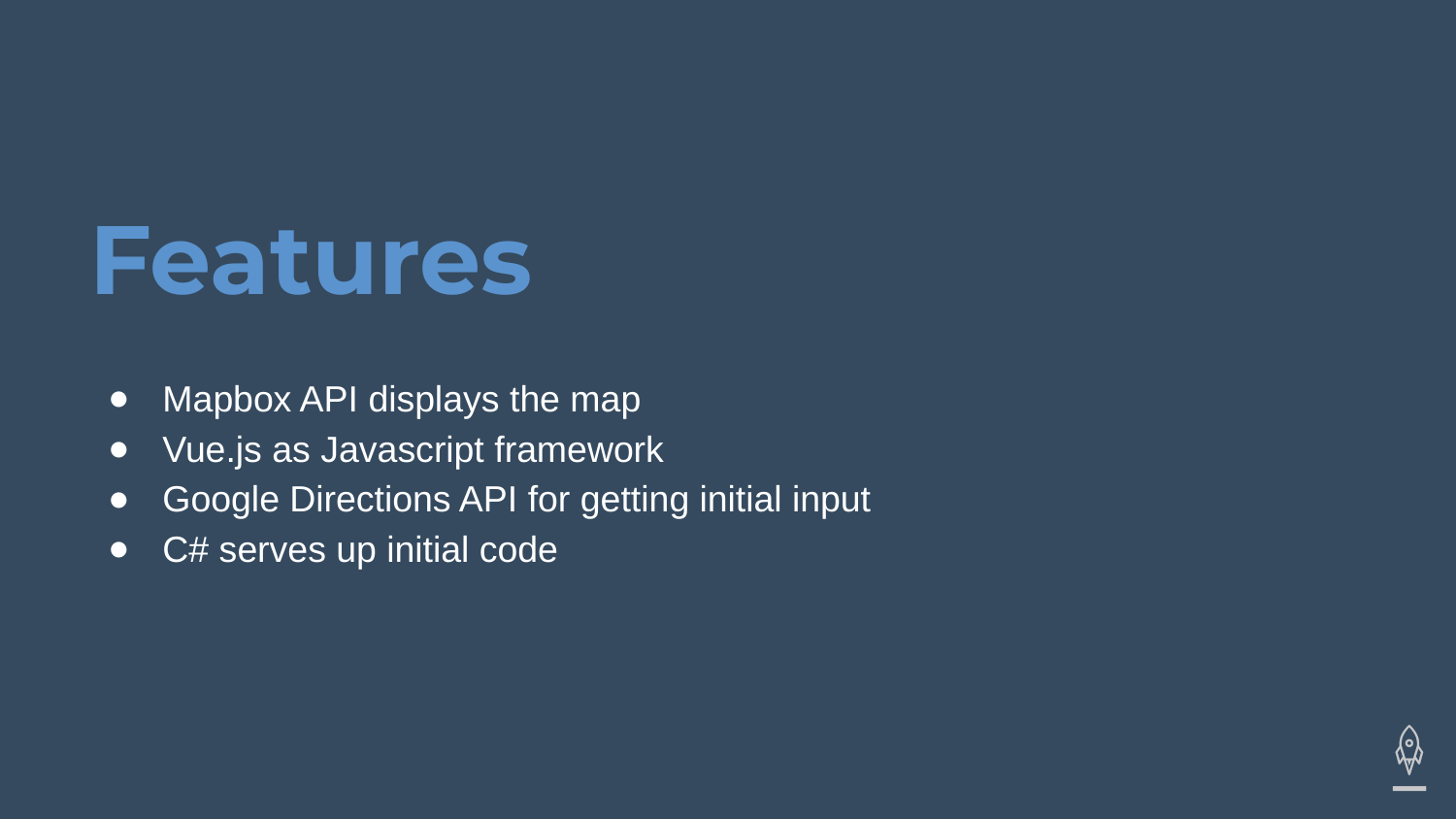

# Features
Mapbox API displays the map
Vue.js as Javascript framework
Google Directions API for getting initial input
C# serves up initial code